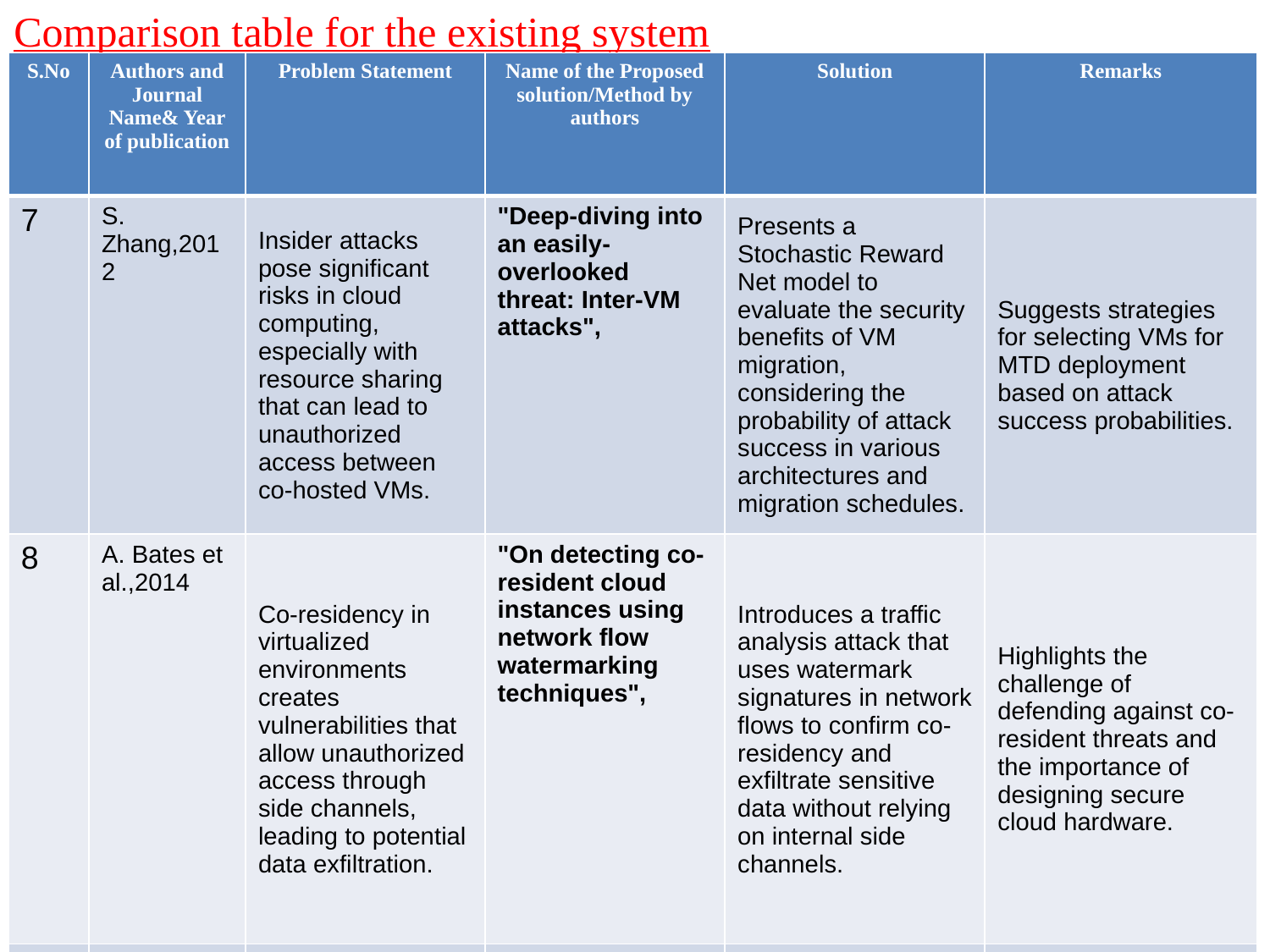

Comparison table for the existing system
| S.No | Authors and Journal Name& Year of publication | Problem Statement | Name of the Proposed solution/Method by authors | Solution | Remarks |
| --- | --- | --- | --- | --- | --- |
| 7 | S. Zhang,2012 | Insider attacks pose significant risks in cloud computing, especially with resource sharing that can lead to unauthorized access between co-hosted VMs. | "Deep-diving into an easily-overlooked threat: Inter-VM attacks", | Presents a Stochastic Reward Net model to evaluate the security benefits of VM migration, considering the probability of attack success in various architectures and migration schedules. | Suggests strategies for selecting VMs for MTD deployment based on attack success probabilities. |
| 8 | A. Bates et al.,2014 | Co-residency in virtualized environments creates vulnerabilities that allow unauthorized access through side channels, leading to potential data exfiltration. | "On detecting co-resident cloud instances using network flow watermarking techniques", | Introduces a traffic analysis attack that uses watermark signatures in network flows to confirm co-residency and exfiltrate sensitive data without relying on internal side channels. | Highlights the challenge of defending against co-resident threats and the importance of designing secure cloud hardware. |
| 7 |  |  |  |  |  |
| 8 |  |  |  |  |  |